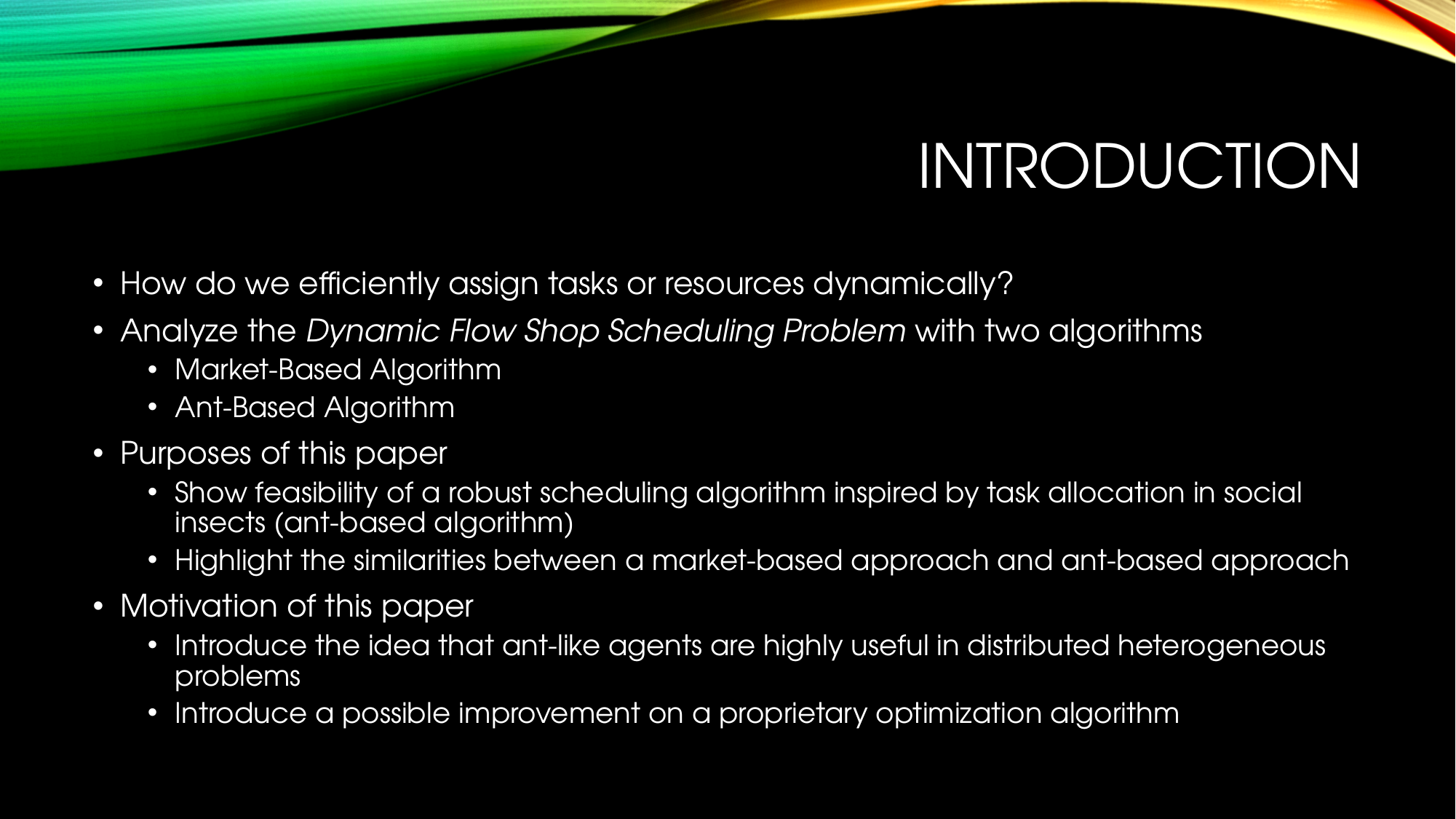

# Introduction
How do we efficiently assign tasks or resources dynamically?
Analyze the Dynamic Flow Shop Scheduling Problem with two algorithms
Market-Based Algorithm
Ant-Based Algorithm
Purposes of this paper
Show feasibility of a robust scheduling algorithm inspired by task allocation in social insects (ant-based algorithm)
Highlight the similarities between a market-based approach and ant-based approach
Motivation of this paper
Introduce the idea that ant-like agents are highly useful in distributed heterogeneous problems
Introduce a possible improvement on a proprietary optimization algorithm